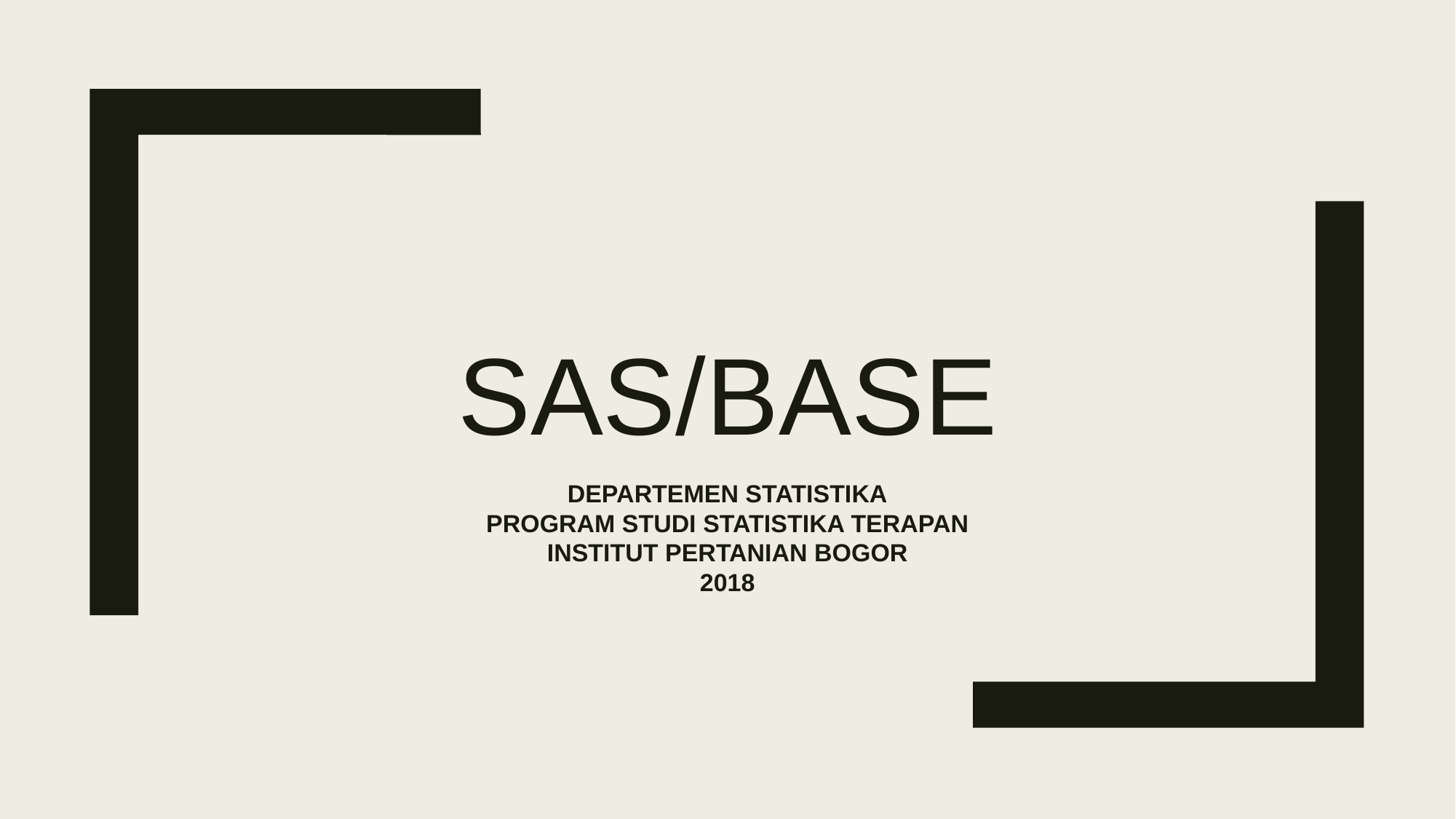

# SAS/BASE
DEPARTEMEN STATISTIKA
PROGRAM STUDI STATISTIKA TERAPAN
INSTITUT PERTANIAN BOGOR
2018